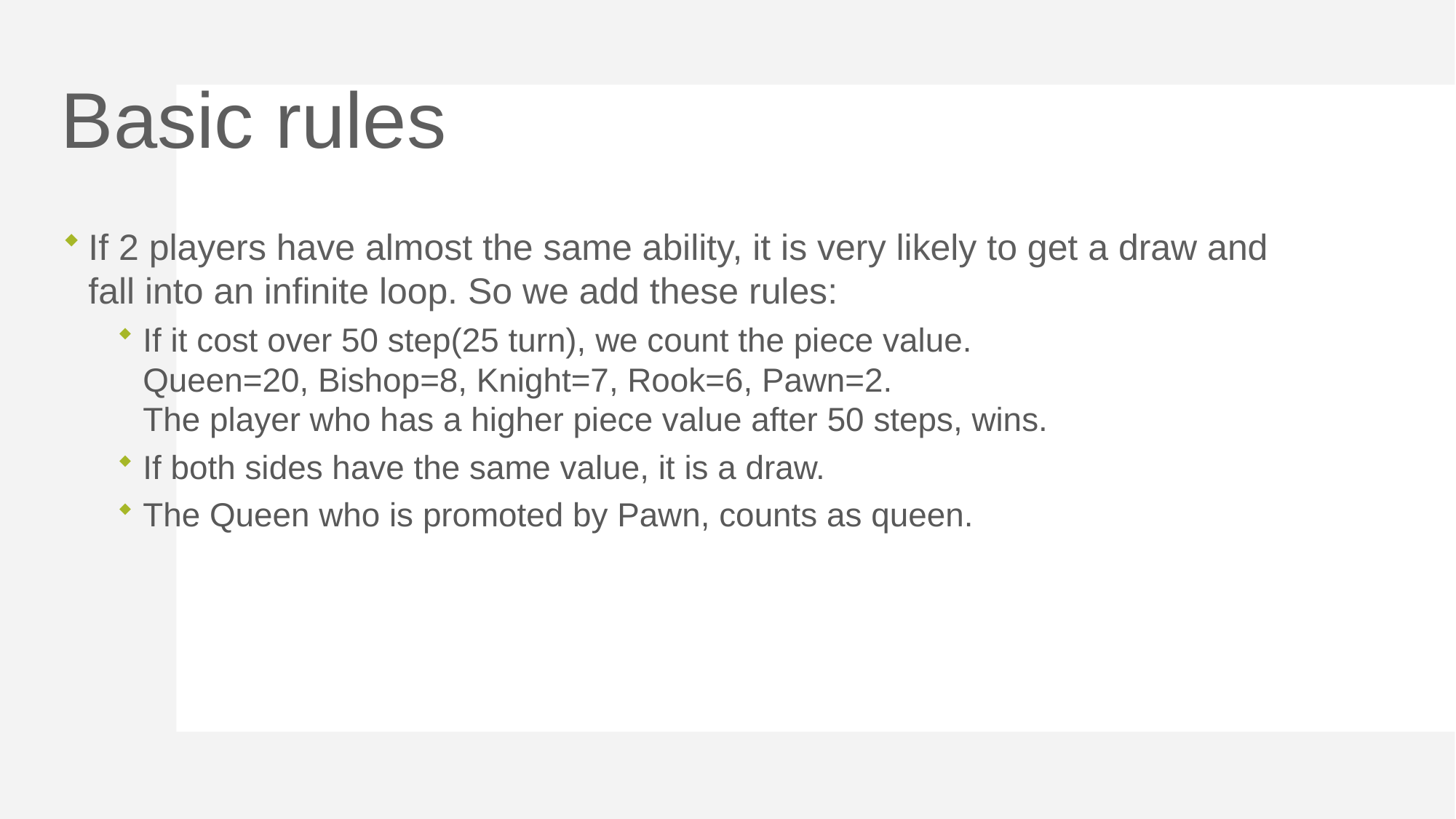

# Basic rules
If 2 players have almost the same ability, it is very likely to get a draw and fall into an infinite loop. So we add these rules:
If it cost over 50 step(25 turn), we count the piece value.
Queen=20, Bishop=8, Knight=7, Rook=6, Pawn=2.
The player who has a higher piece value after 50 steps, wins.
If both sides have the same value, it is a draw.
The Queen who is promoted by Pawn, counts as queen.